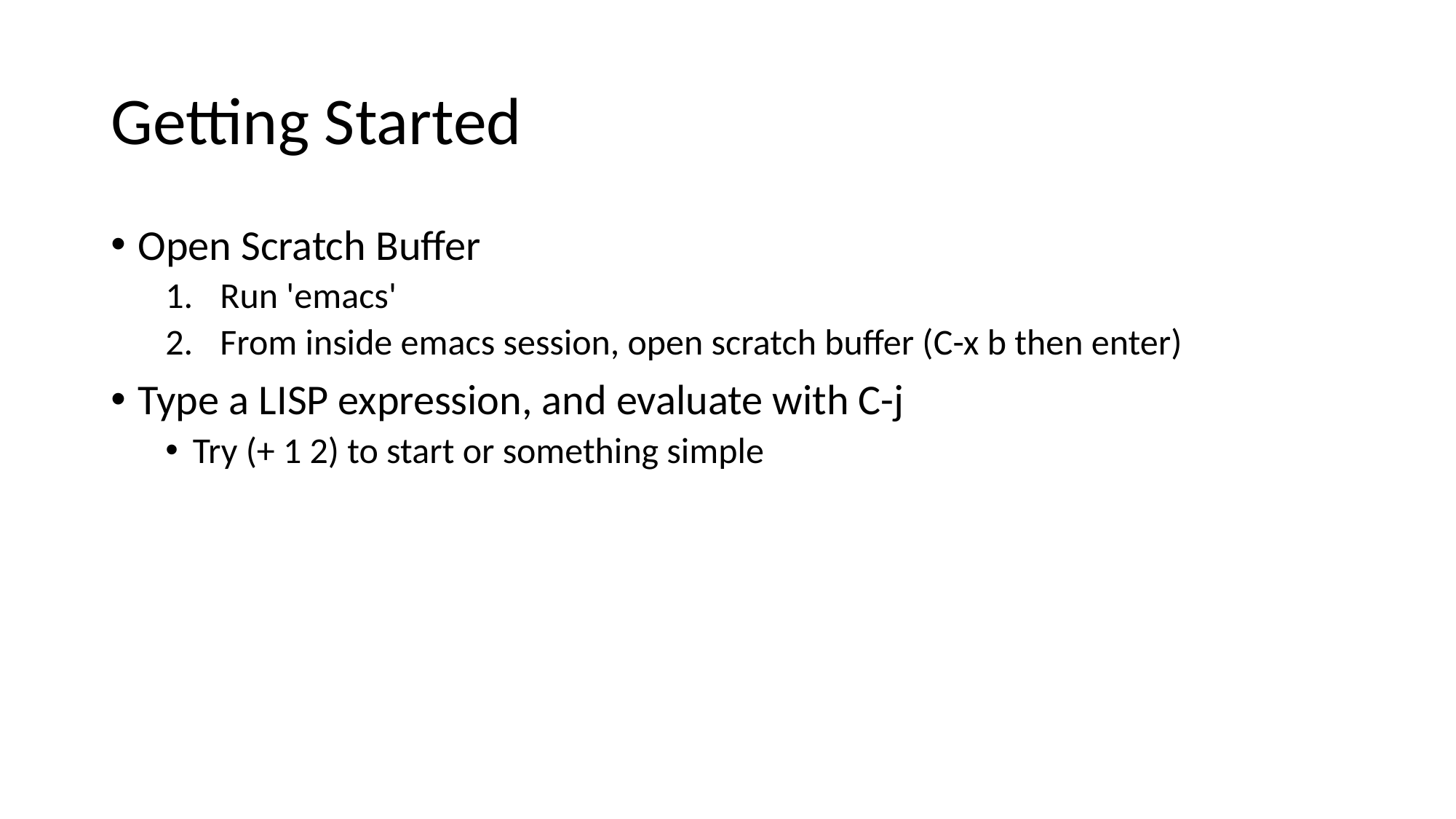

# Getting Started
Open Scratch Buffer
Run 'emacs'
From inside emacs session, open scratch buffer (C-x b then enter)
Type a LISP expression, and evaluate with C-j
Try (+ 1 2) to start or something simple